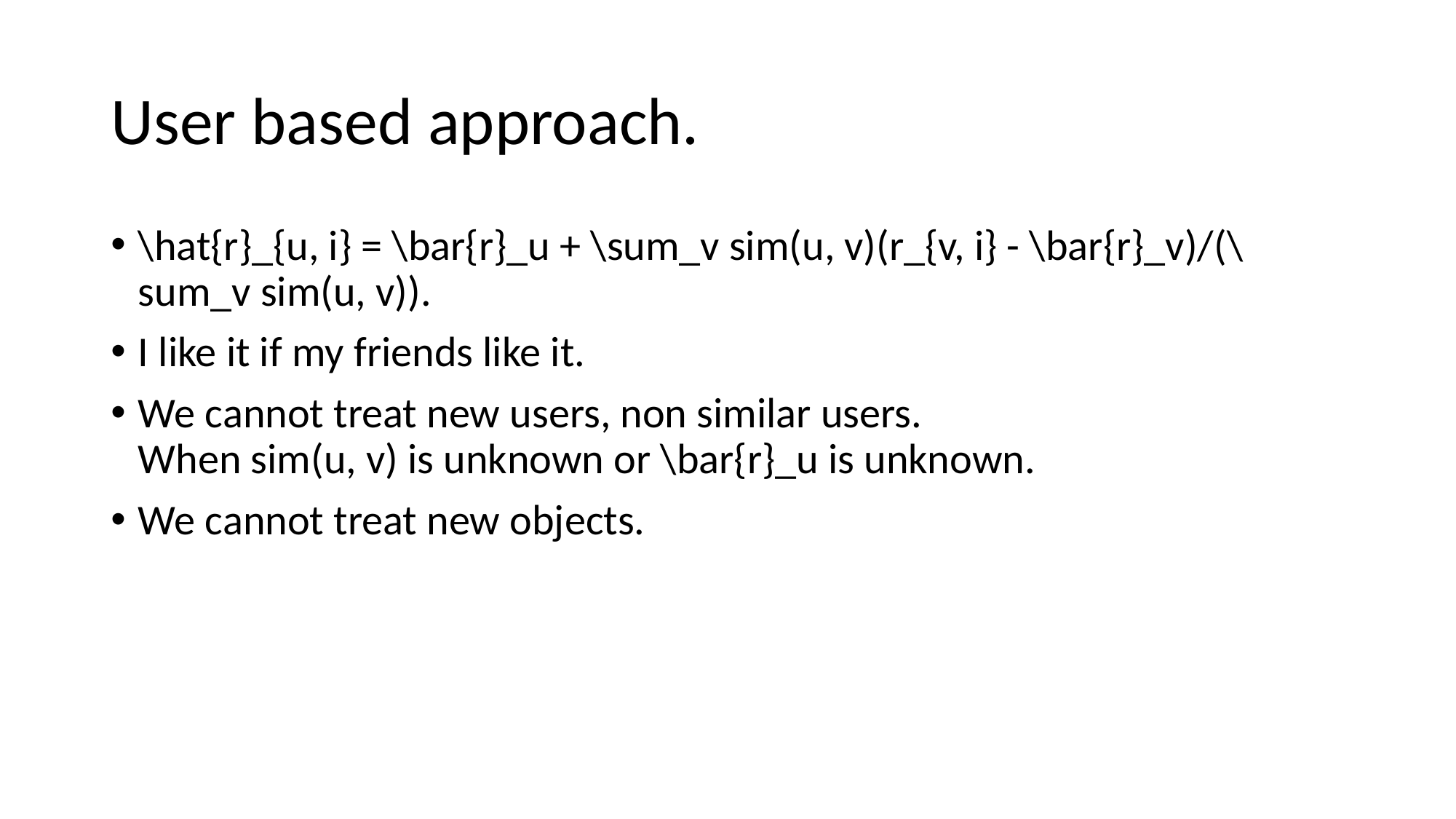

# User based approach.
\hat{r}_{u, i} = \bar{r}_u + \sum_v sim(u, v)(r_{v, i} - \bar{r}_v)/(\sum_v sim(u, v)).
I like it if my friends like it.
We cannot treat new users, non similar users.
When sim(u, v) is unknown or \bar{r}_u is unknown.
We cannot treat new objects.